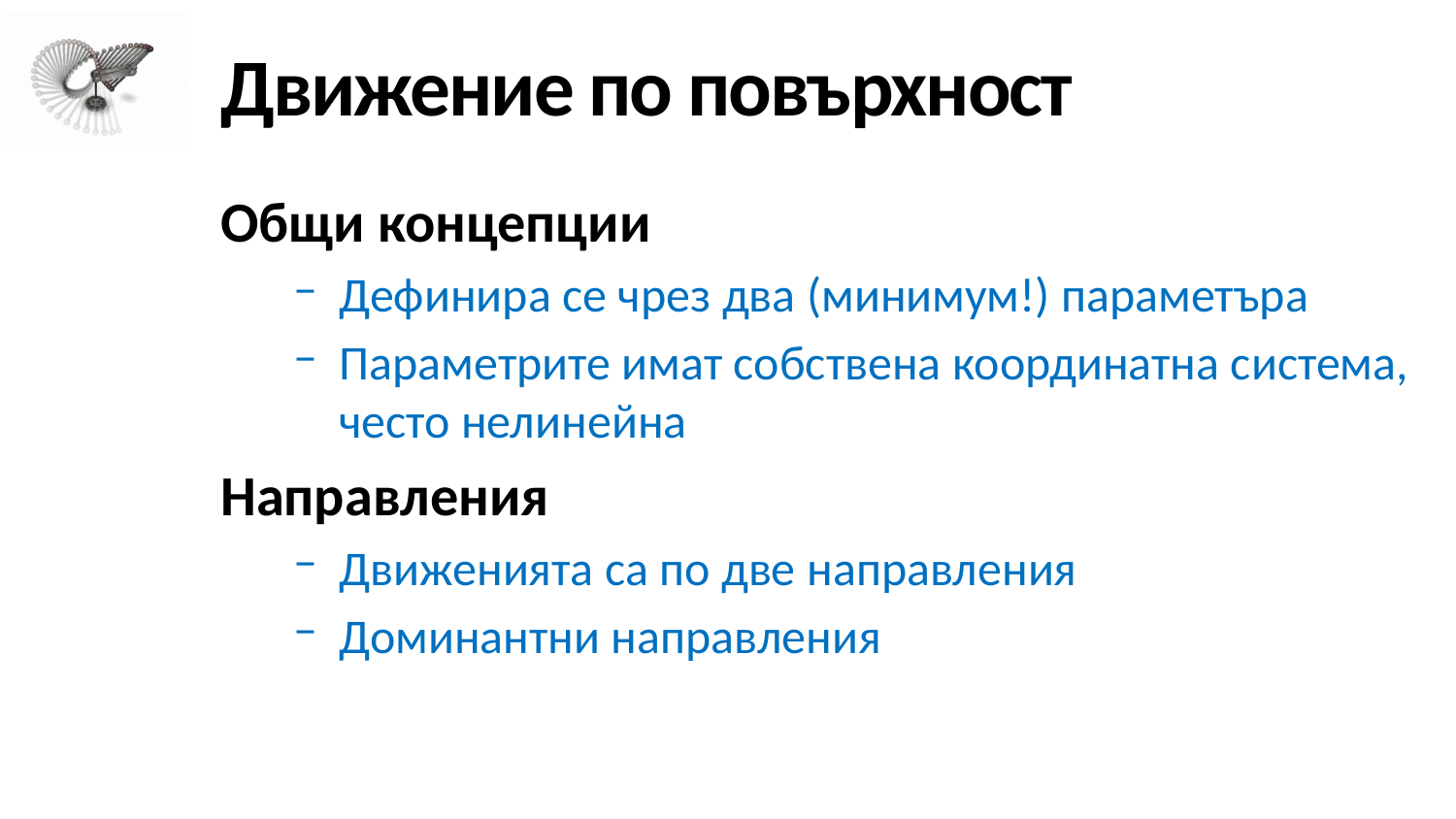

# Движение по повърхност
Общи концепции
Дефинира се чрез два (минимум!) параметъра
Параметрите имат собствена координатна система, често нелинейна
Направления
Движенията са по две направления
Доминантни направления